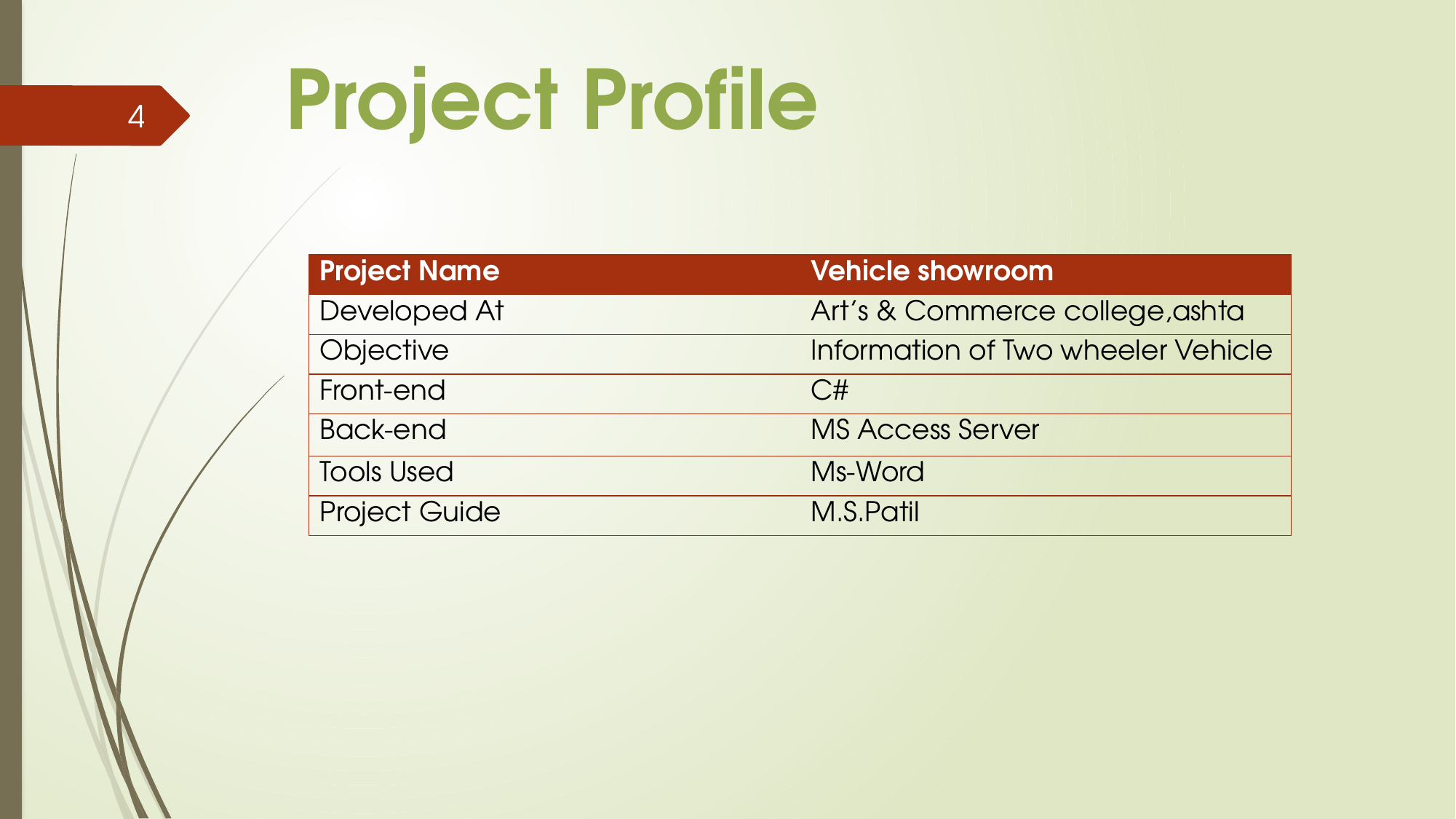

Project Profile
4
| Project Name | Vehicle showroom |
| --- | --- |
| Developed At | Art’s & Commerce college,ashta |
| Objective | Information of Two wheeler Vehicle |
| Front-end | C# |
| Back-end | MS Access Server |
| Tools Used | Ms-Word |
| Project Guide | M.S.Patil |